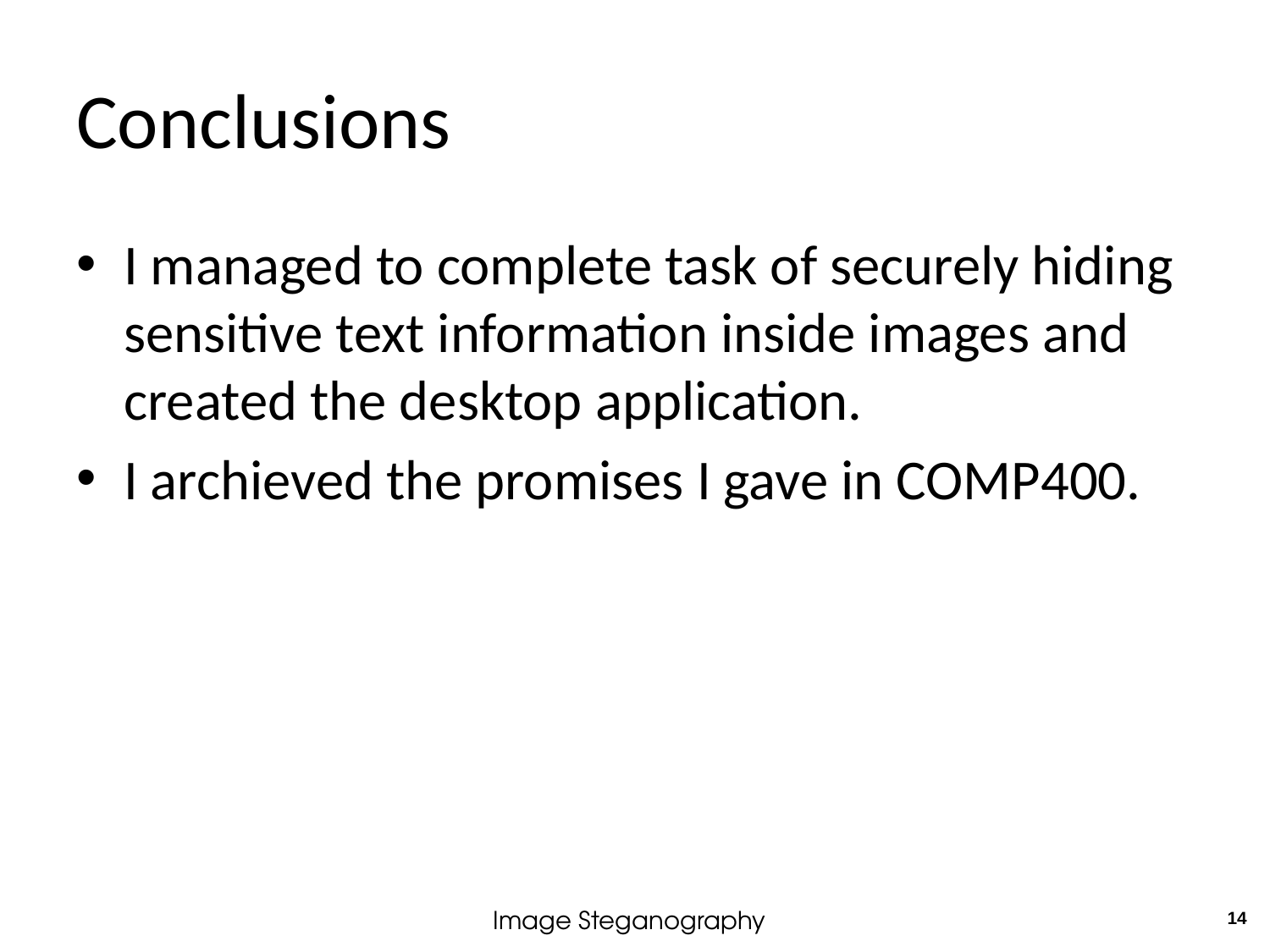

# Conclusions
I managed to complete task of securely hiding sensitive text information inside images and created the desktop application.
I archieved the promises I gave in COMP400.
14
Image Steganography